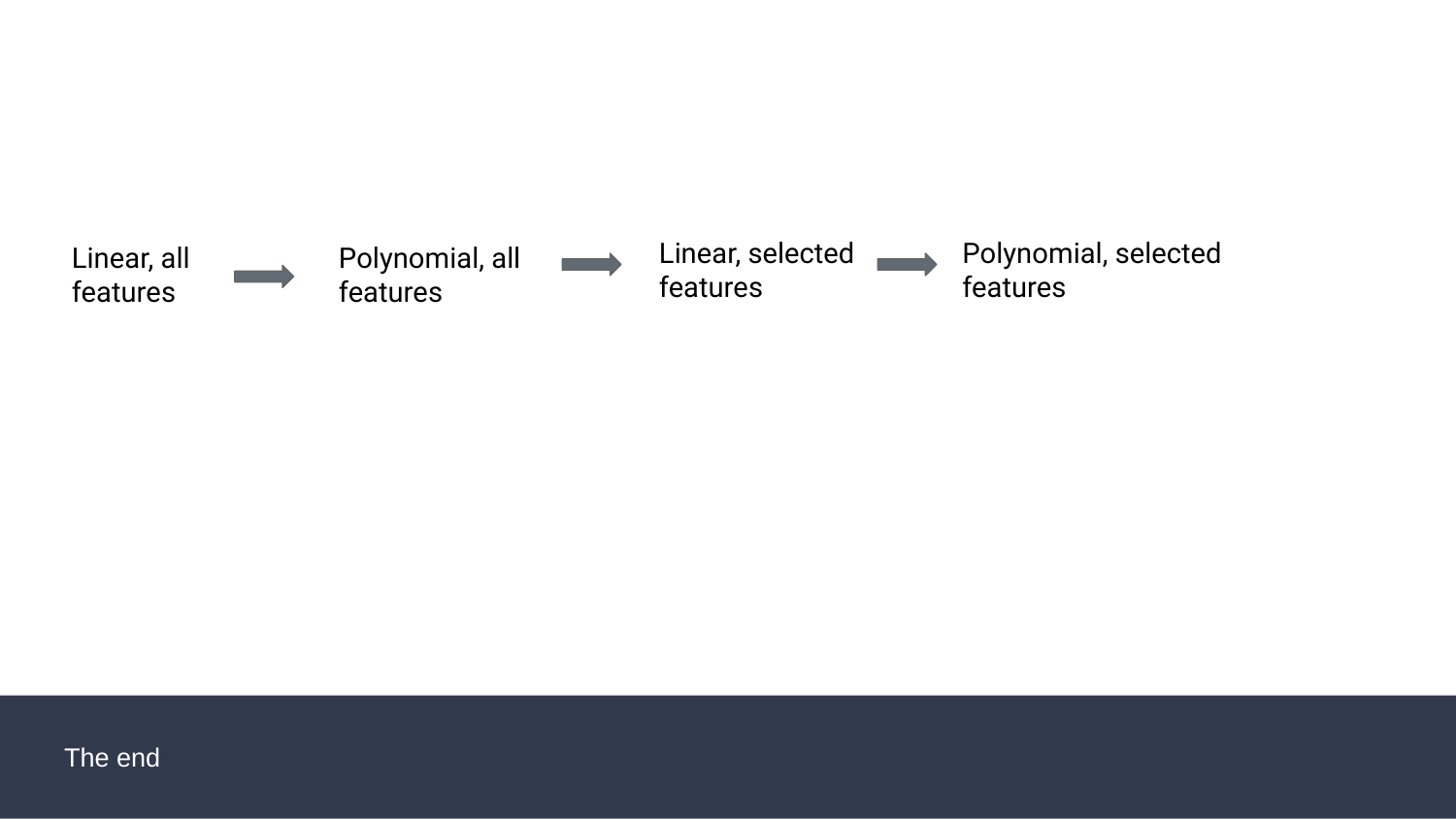

Linear, selected features
Polynomial, selected features
Linear, all features
Polynomial, all features

The end